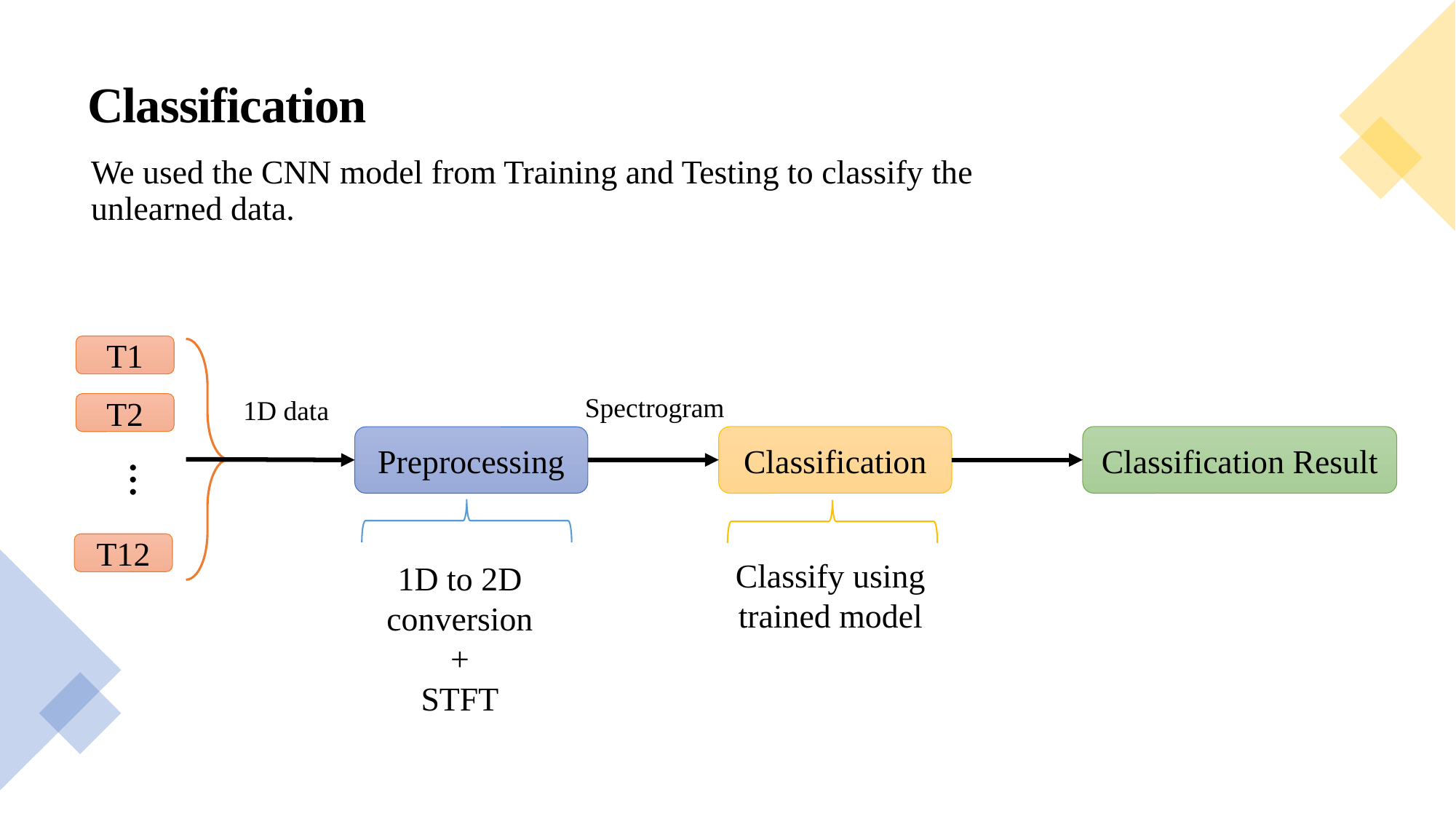

Classification
We used the CNN model from Training and Testing to classify the unlearned data.

T1

Spectrogram
1D data
T2

Classification
Classification Result
Preprocessing
…
T12
Classify using trained model

1D to 2D conversion
+
STFT